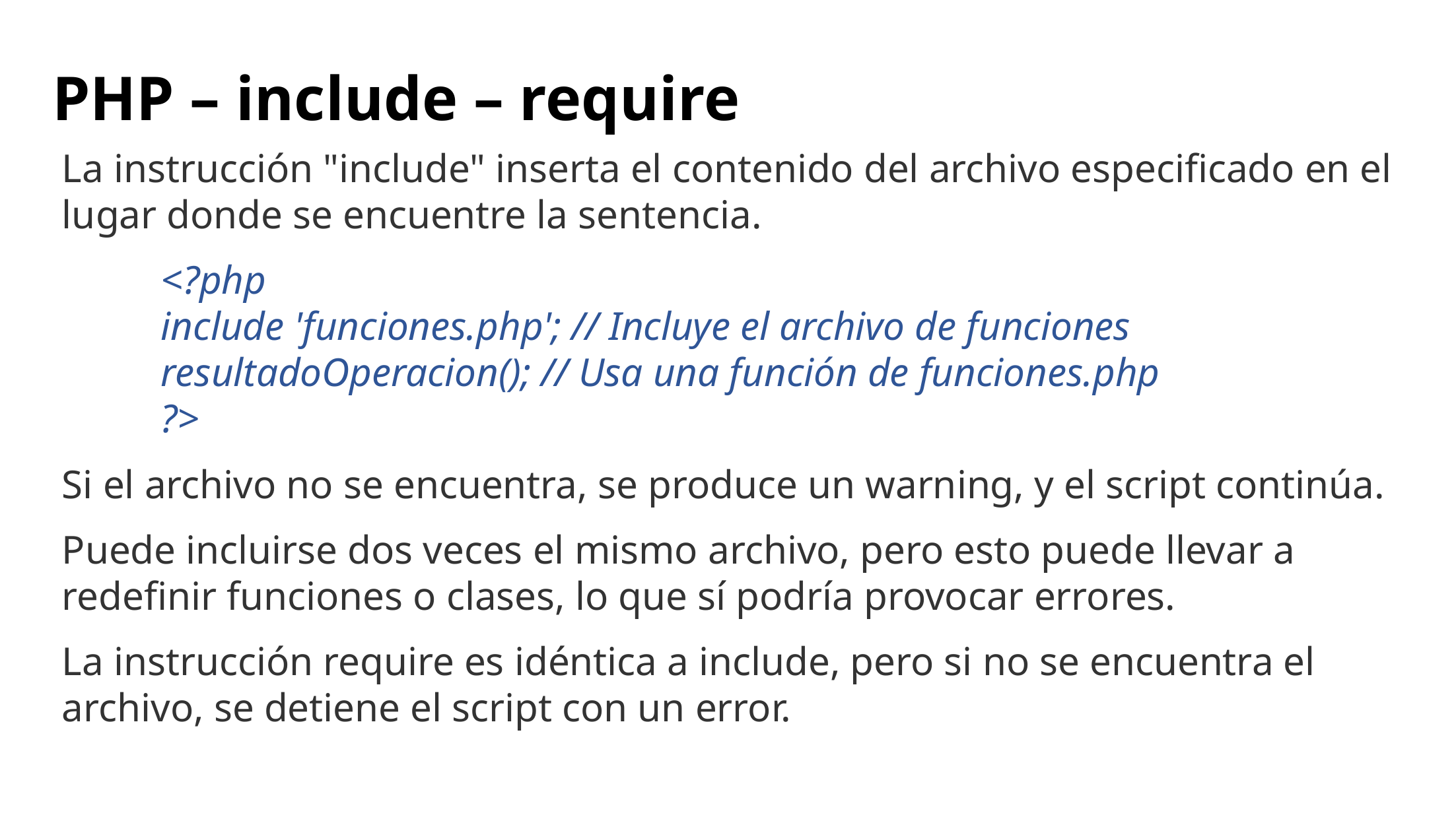

# PHP – include – require
La instrucción "include" inserta el contenido del archivo especificado en el lugar donde se encuentre la sentencia.
	<?php
	include 'funciones.php'; // Incluye el archivo de funciones
	resultadoOperacion(); // Usa una función de funciones.php
	?>
Si el archivo no se encuentra, se produce un warning, y el script continúa.
Puede incluirse dos veces el mismo archivo, pero esto puede llevar a redefinir funciones o clases, lo que sí podría provocar errores.
La instrucción require es idéntica a include, pero si no se encuentra el archivo, se detiene el script con un error.